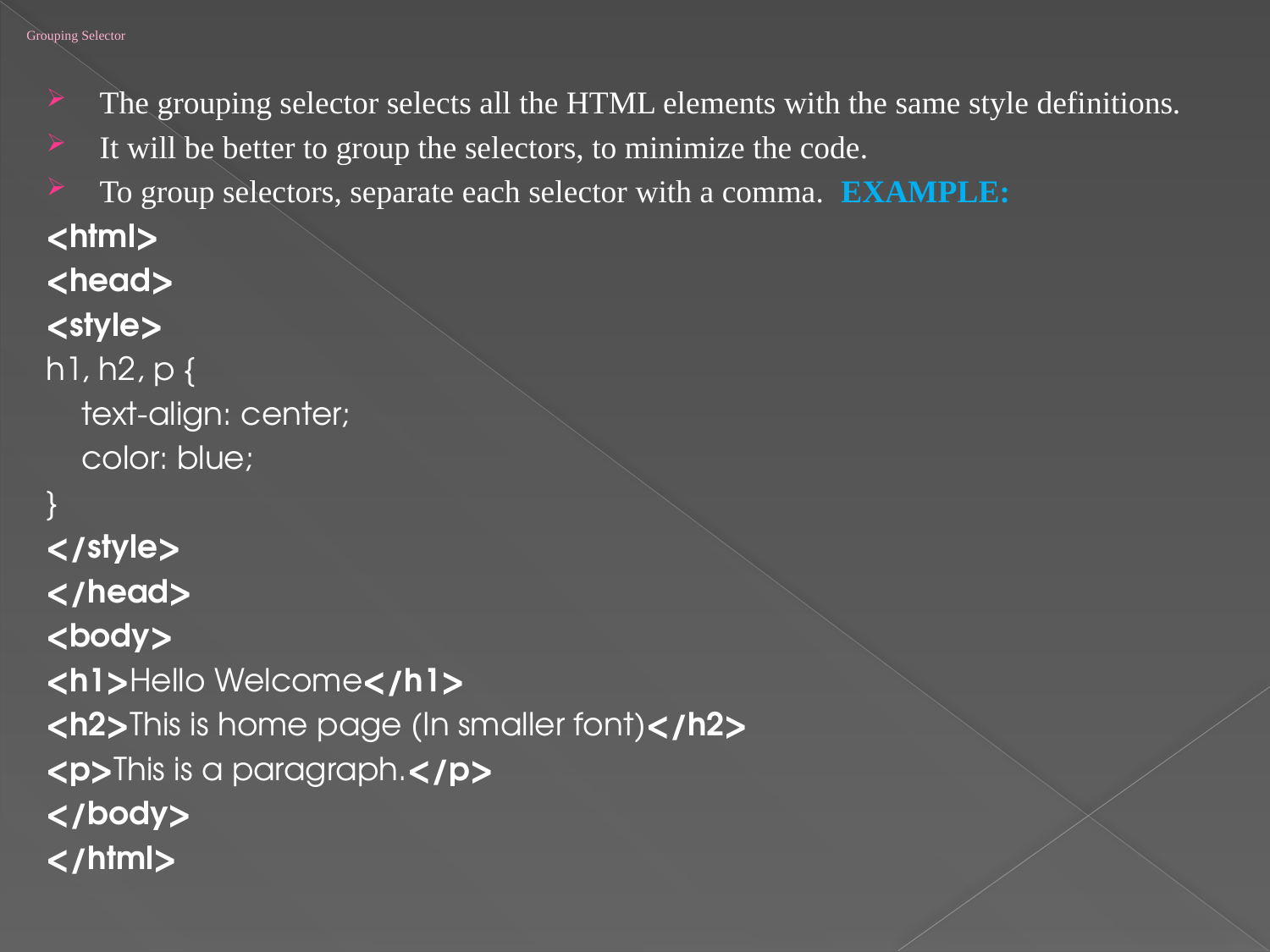

# Grouping Selector
The grouping selector selects all the HTML elements with the same style definitions.
It will be better to group the selectors, to minimize the code.
To group selectors, separate each selector with a comma.  EXAMPLE:
<html>
<head>
<style>
h1, h2, p {
    text-align: center;
    color: blue;
}
</style>
</head>
<body>
<h1>Hello Welcome</h1>
<h2>This is home page (In smaller font)</h2>
<p>This is a paragraph.</p>
</body>
</html>